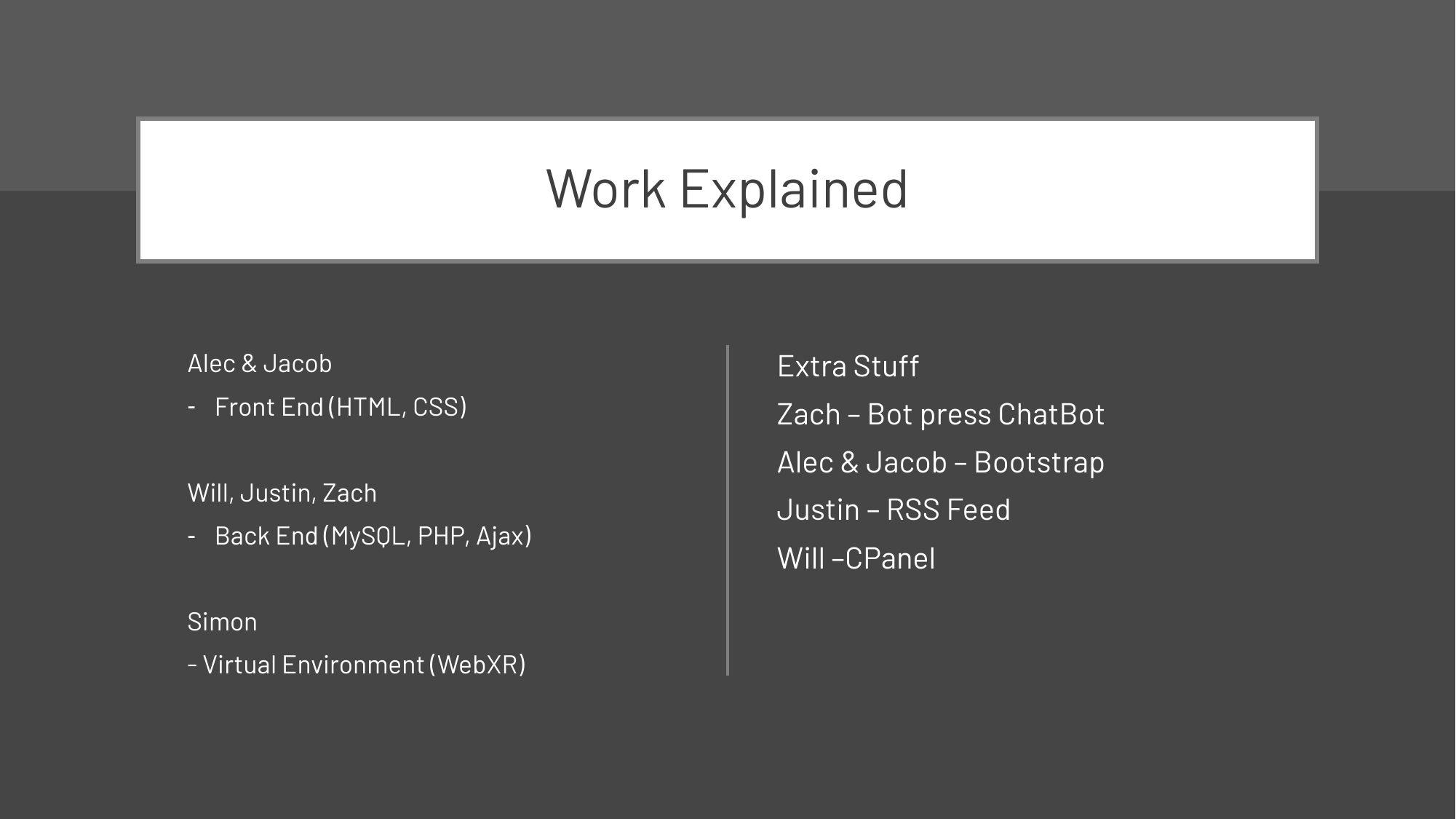

# Work Explained
Alec & Jacob
Front End (HTML, CSS)

Will, Justin, Zach
Back End (MySQL, PHP, Ajax)

Simon
- Virtual Environment (WebXR)
Extra Stuff
Zach – Bot press ChatBot
Alec & Jacob – Bootstrap
Justin – RSS Feed
Will –CPanel